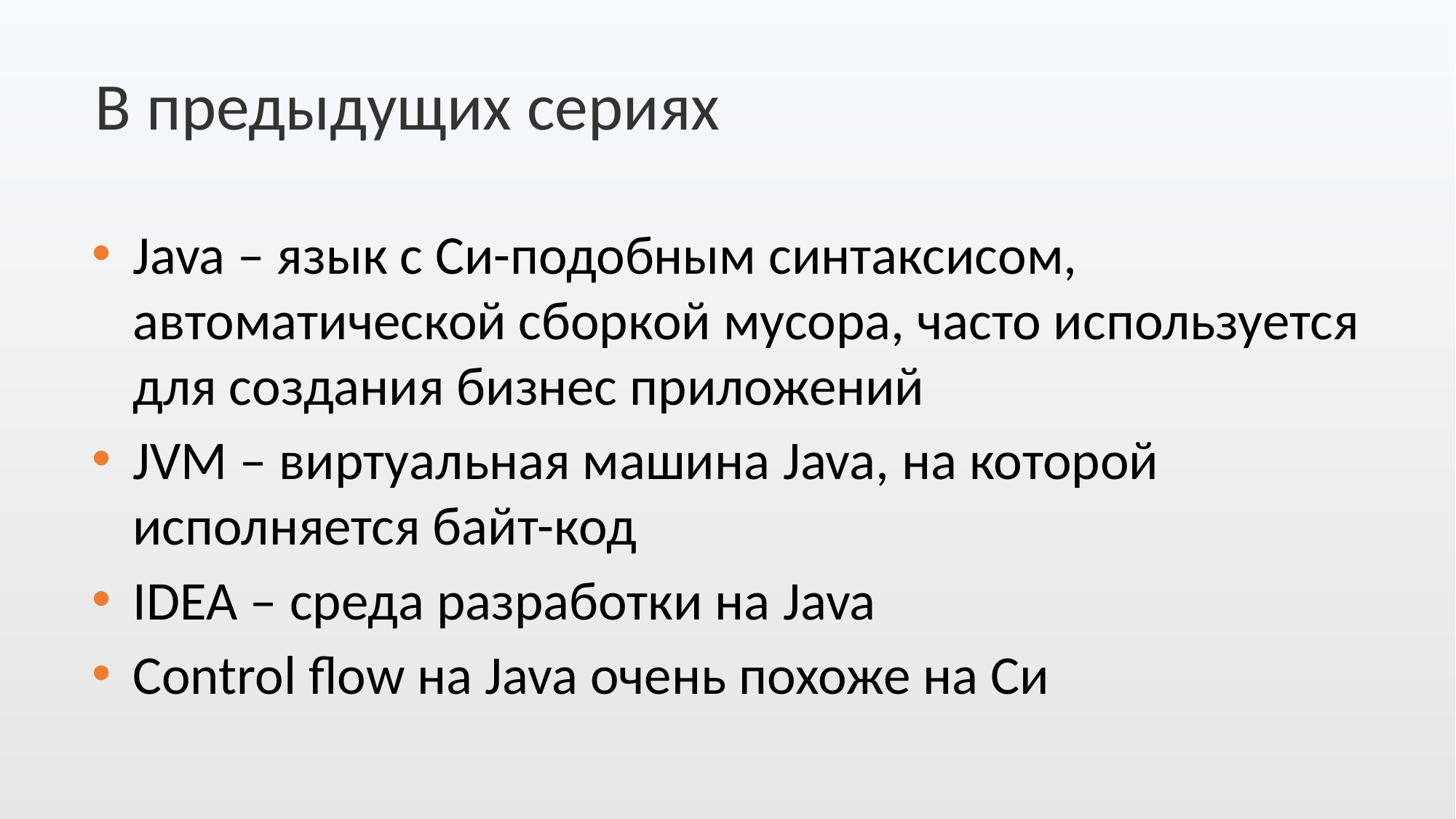

В предыдущих сериях
Java – язык с Си-подобным синтаксисом, автоматической сборкой мусора, часто используется для создания бизнес приложений
JVM – виртуальная машина Java, на которой исполняется байт-код
IDEA – среда разработки на Java
Control flow на Java очень похоже на Си